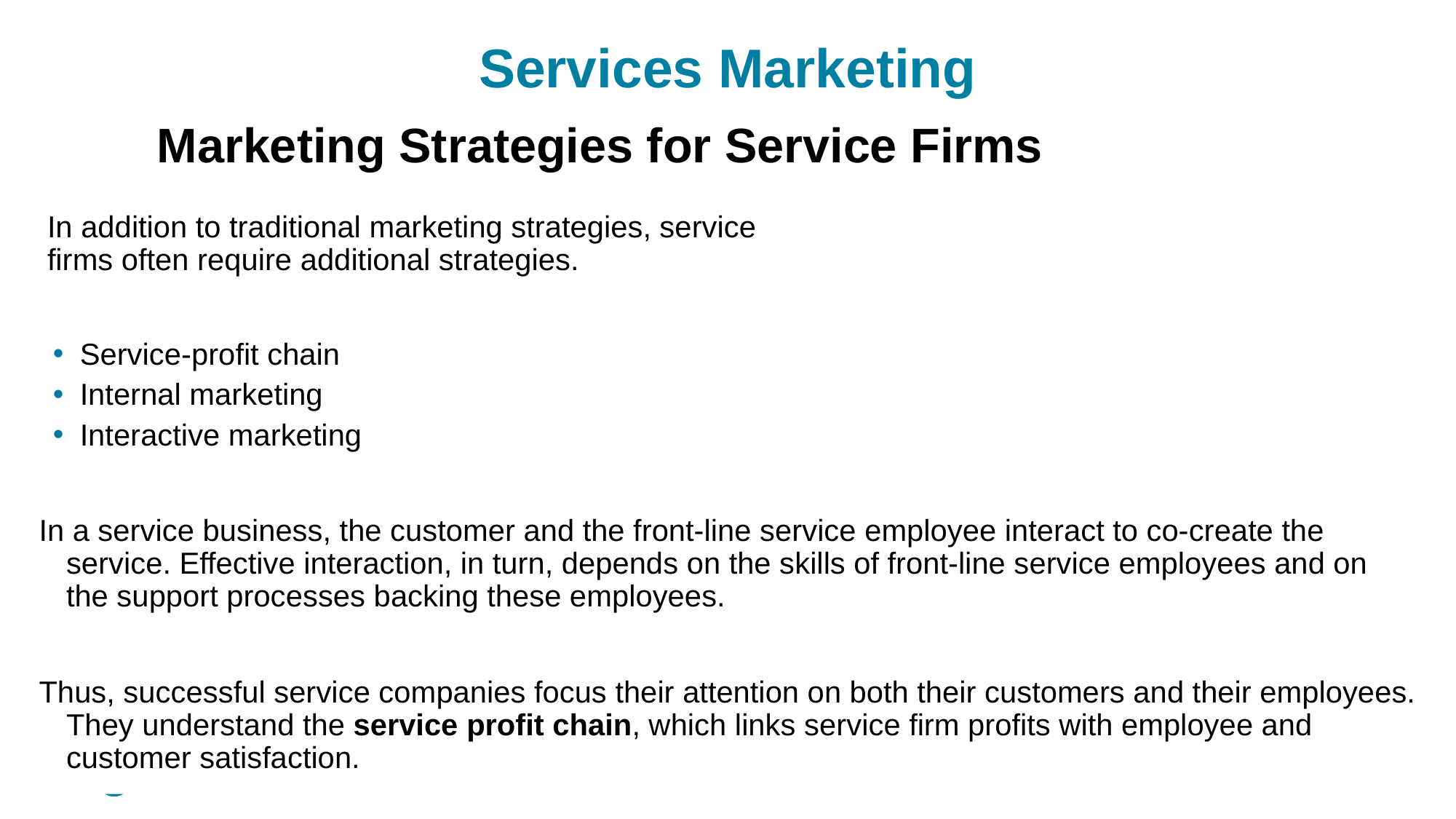

# Services Marketing
Marketing Strategies for Service Firms

 In addition to traditional marketing strategies, service
 firms often require additional strategies.

Service-profit chain
Internal marketing
Interactive marketing

In a service business, the customer and the front-line service employee interact to co-create the service. Effective interaction, in turn, depends on the skills of front-line service employees and on the support processes backing these employees.

Thus, successful service companies focus their attention on both their customers and their employees. They understand the service profit chain, which links service firm profits with employee and customer satisfaction.